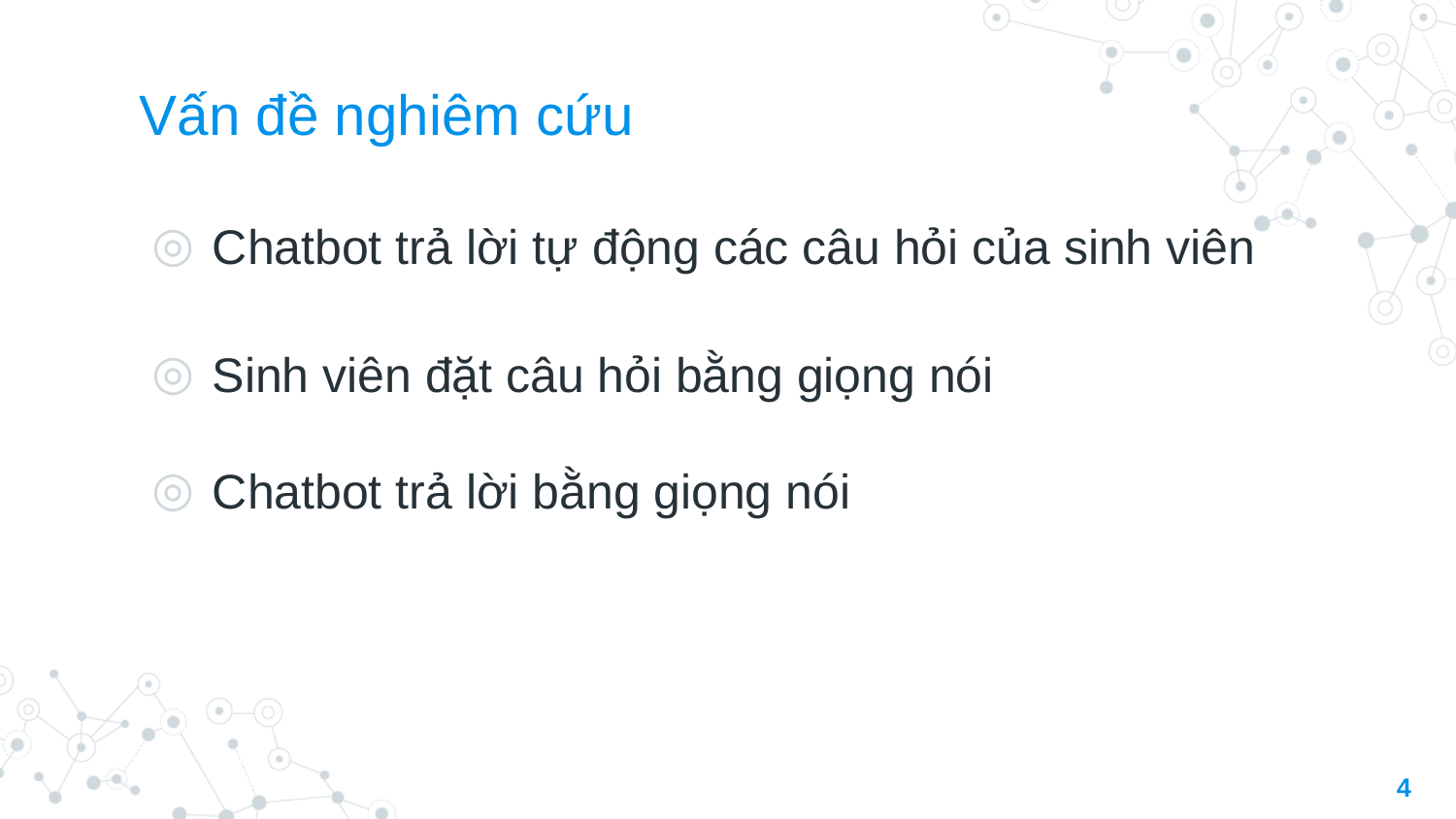

# Vấn đề nghiêm cứu
Chatbot trả lời tự động các câu hỏi của sinh viên

Sinh viên đặt câu hỏi bằng giọng nói

Chatbot trả lời bằng giọng nói

4